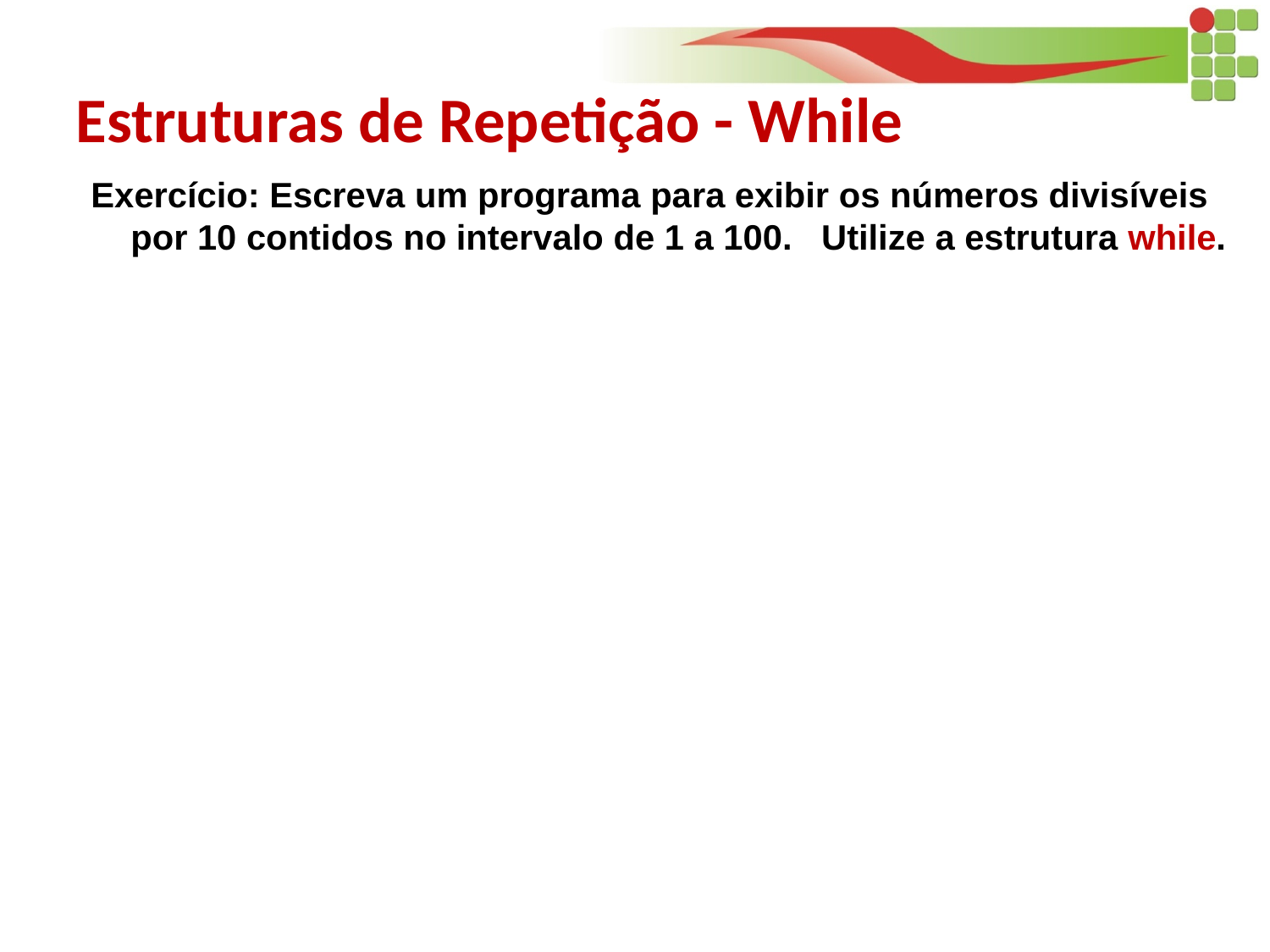

Estruturas de Repetição - While
Exercício: Escreva um programa para exibir os números divisíveis por 10 contidos no intervalo de 1 a 100.   Utilize a estrutura while.